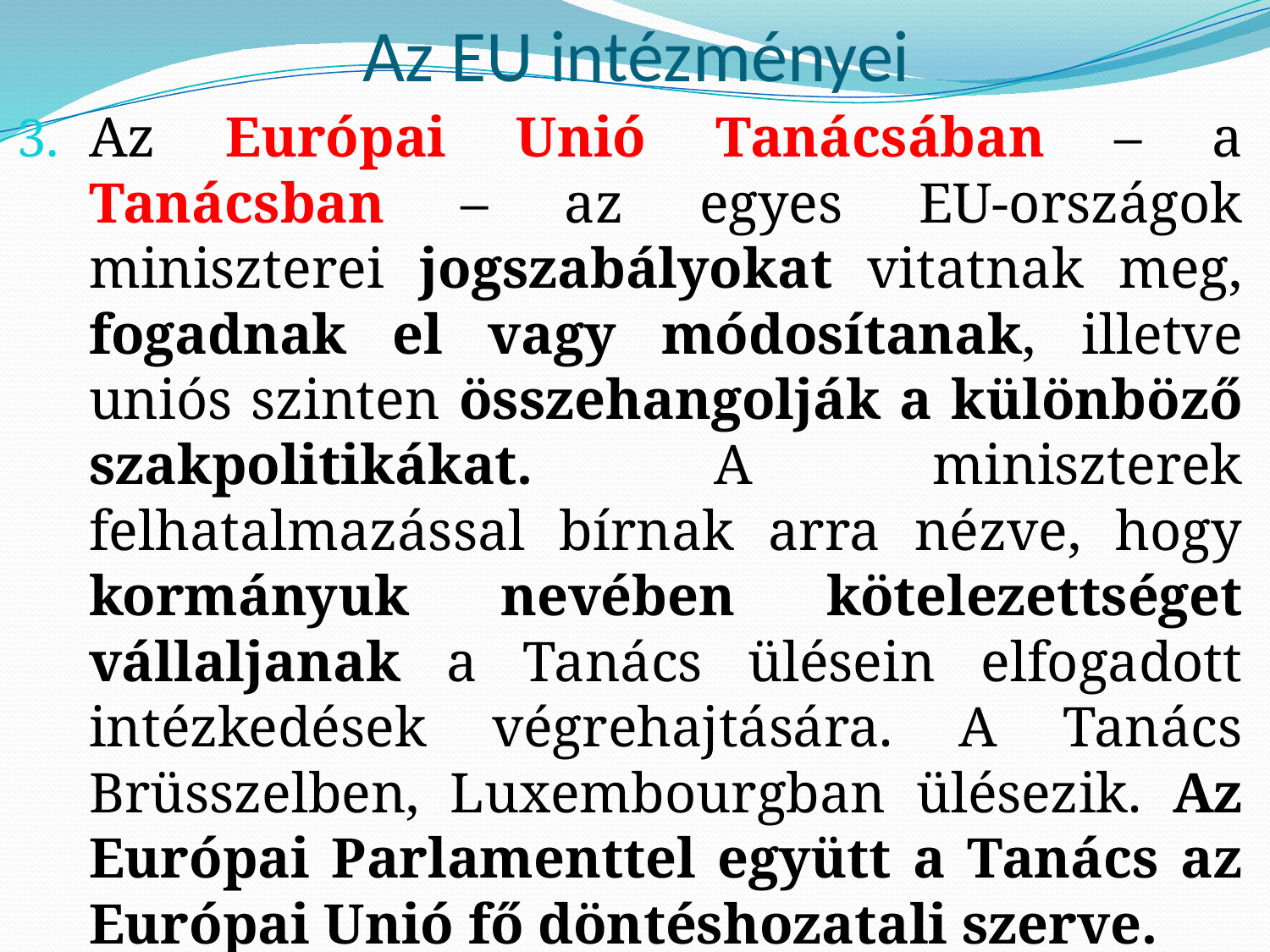

# Az EU intézményei
Az Európai Unió Tanácsában – a Tanácsban – az egyes EU-országok miniszterei jogszabályokat vitatnak meg, fogadnak el vagy módosítanak, illetve uniós szinten összehangolják a különböző szakpolitikákat. A miniszterek felhatalmazással bírnak arra nézve, hogy kormányuk nevében kötelezettséget vállaljanak a Tanács ülésein elfogadott intézkedések végrehajtására. A Tanács Brüsszelben, Luxembourgban ülésezik. Az Európai Parlamenttel együtt a Tanács az Európai Unió fő döntéshozatali szerve.